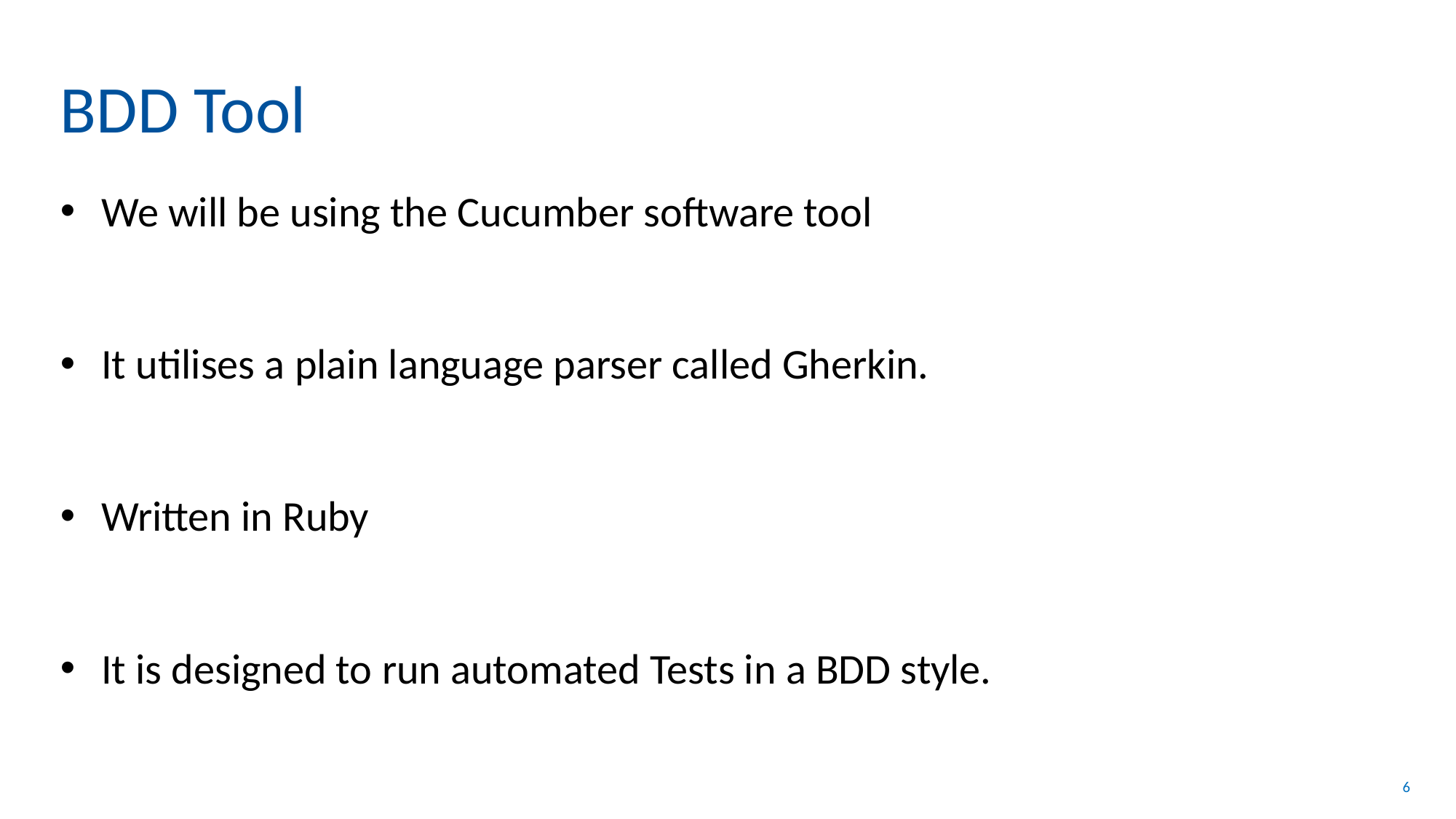

# BDD Tool
We will be using the Cucumber software tool

It utilises a plain language parser called Gherkin.

Written in Ruby

It is designed to run automated Tests in a BDD style.